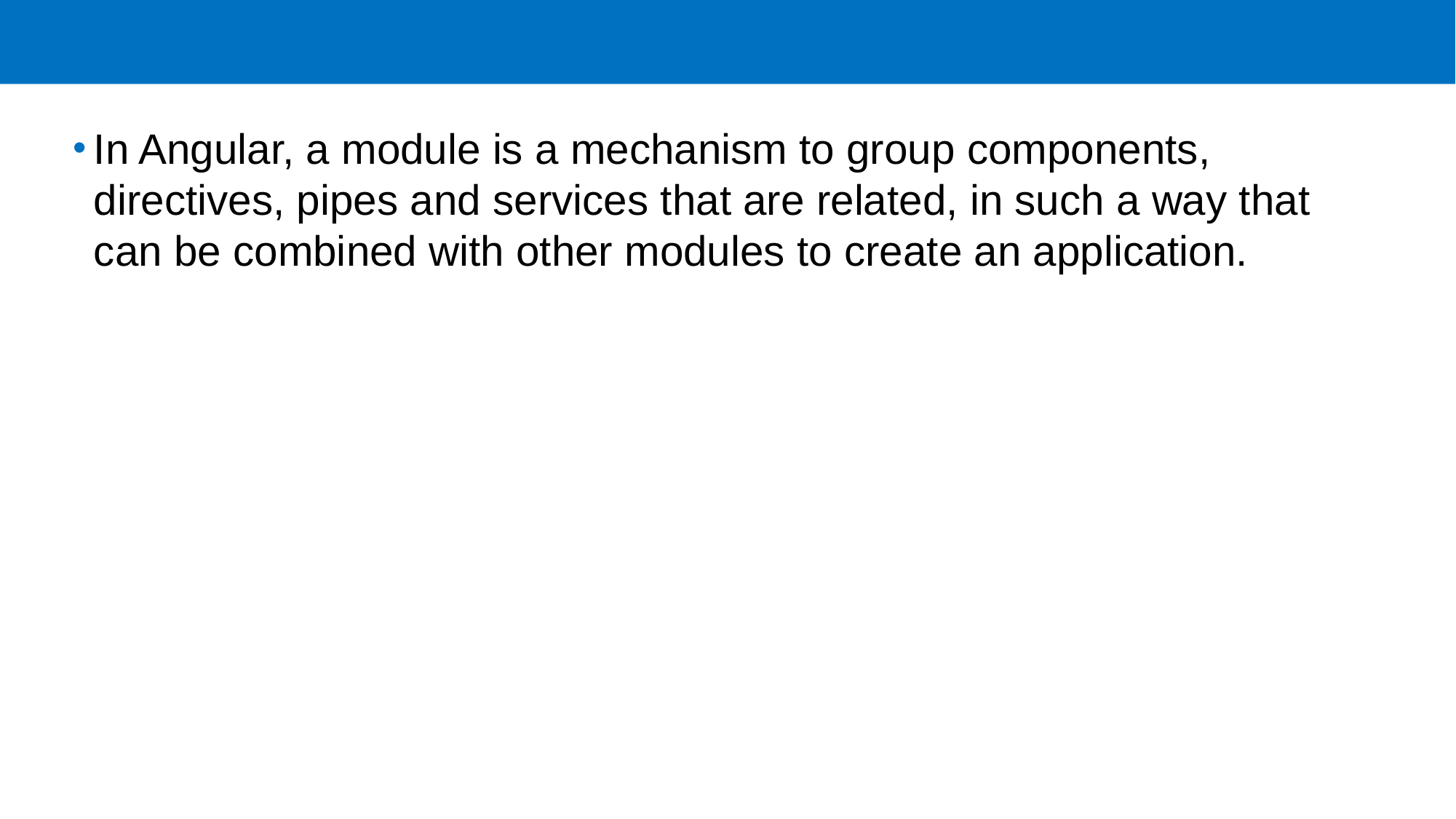

#
In Angular, a module is a mechanism to group components, directives, pipes and services that are related, in such a way that can be combined with other modules to create an application.